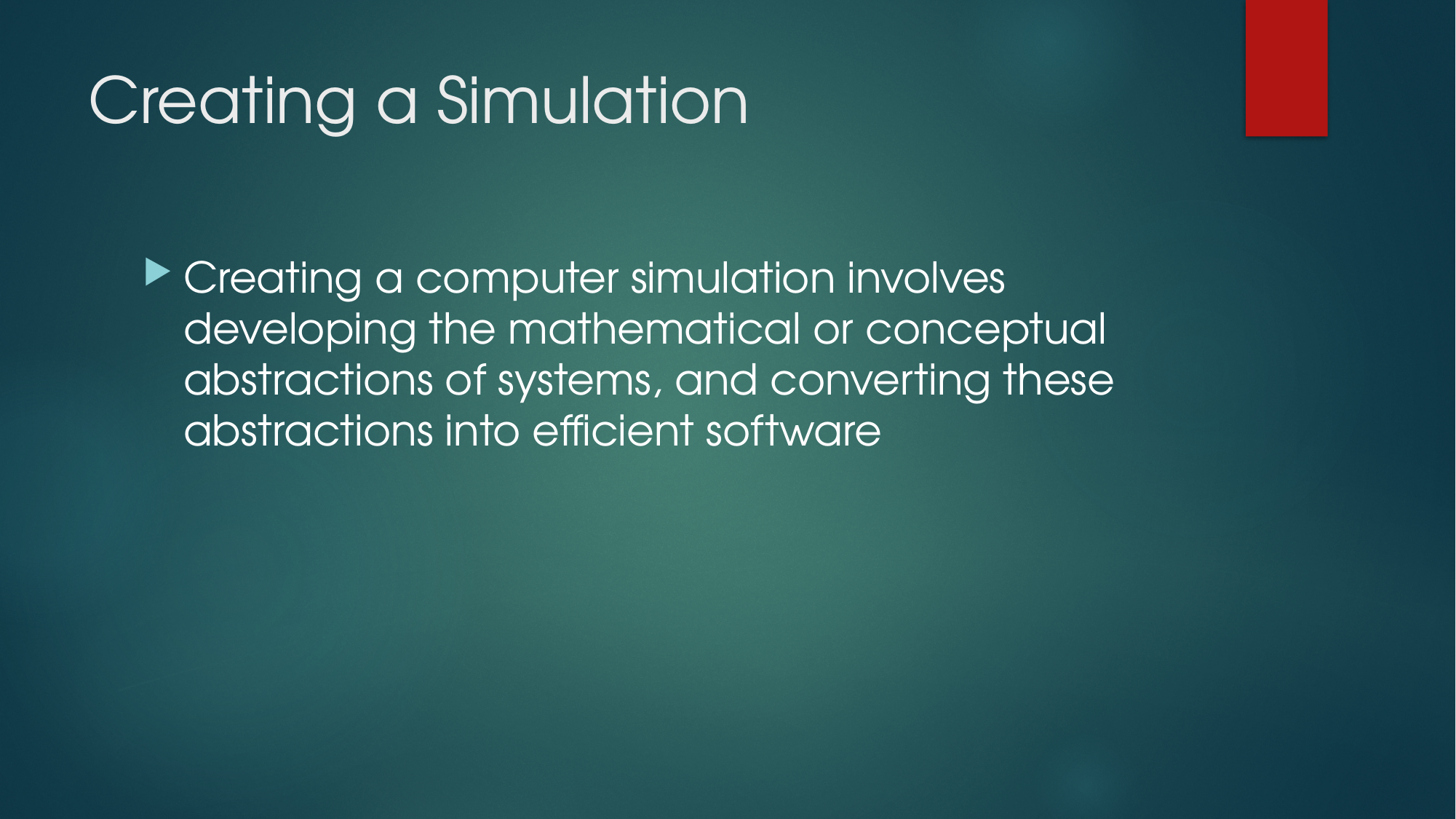

# Creating a Simulation
Creating a computer simulation involves developing the mathematical or conceptual abstractions of systems, and converting these abstractions into efficient software